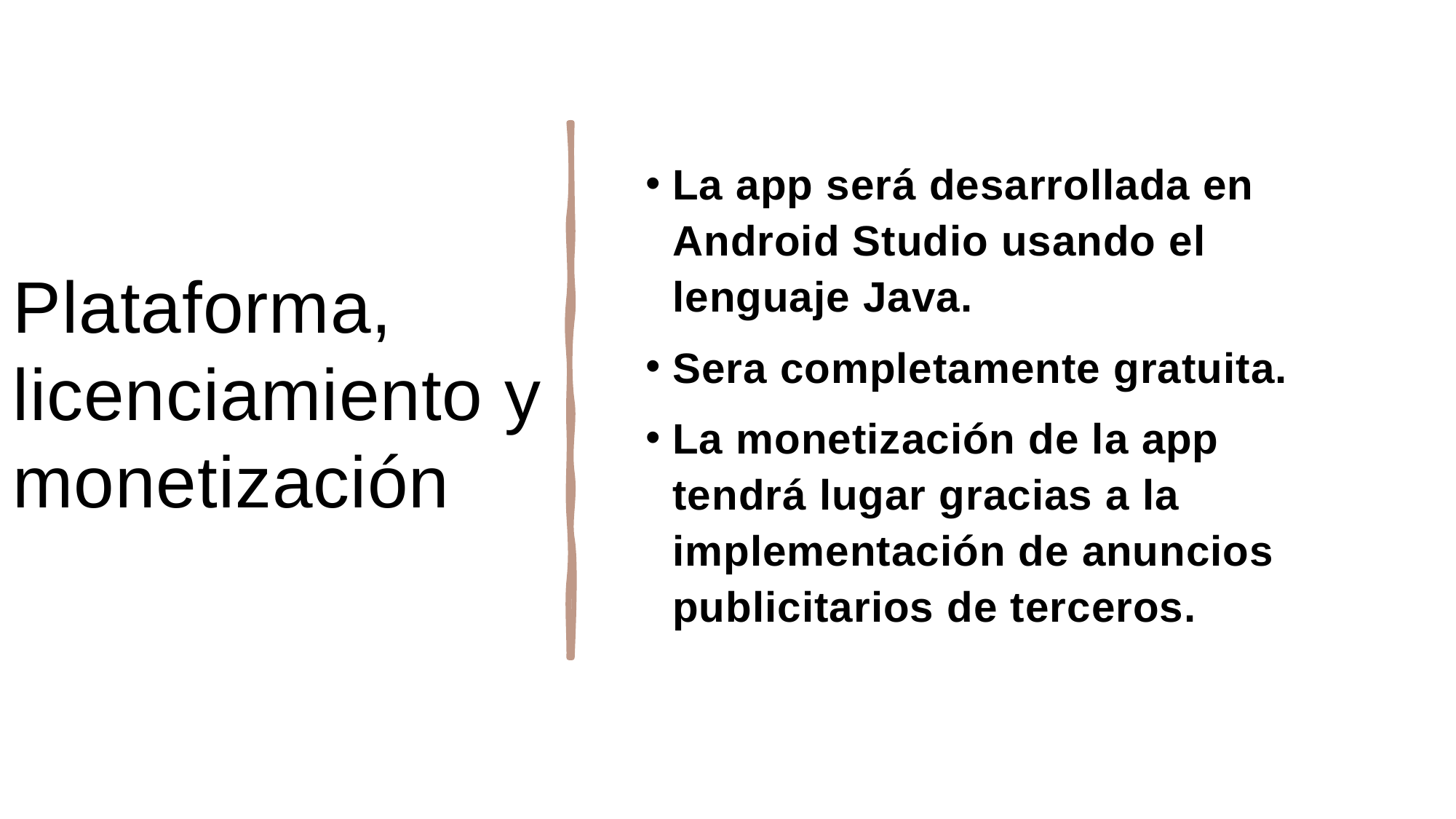

# Plataforma, licenciamiento y monetización
La app será desarrollada en Android Studio usando el lenguaje Java.
Sera completamente gratuita.
La monetización de la app tendrá lugar gracias a la implementación de anuncios publicitarios de terceros.